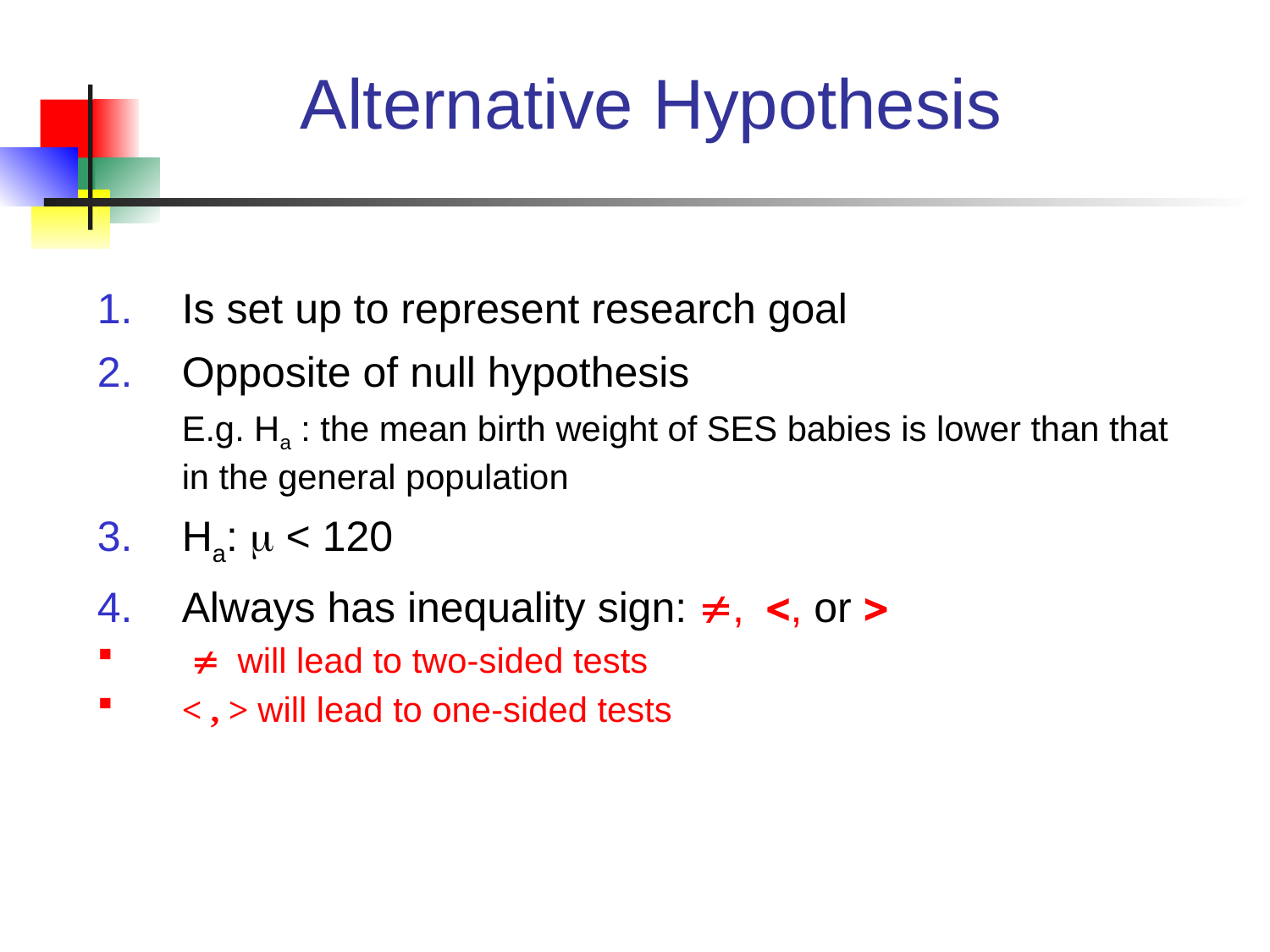

# Alternative Hypothesis
Is set up to represent research goal
Opposite of null hypothesis
	E.g. Ha : the mean birth weight of SES babies is lower than that in the general population
Ha: μ < 120
Always has inequality sign: ≠, <, or >
 ≠ will lead to two-sided tests
< , > will lead to one-sided tests